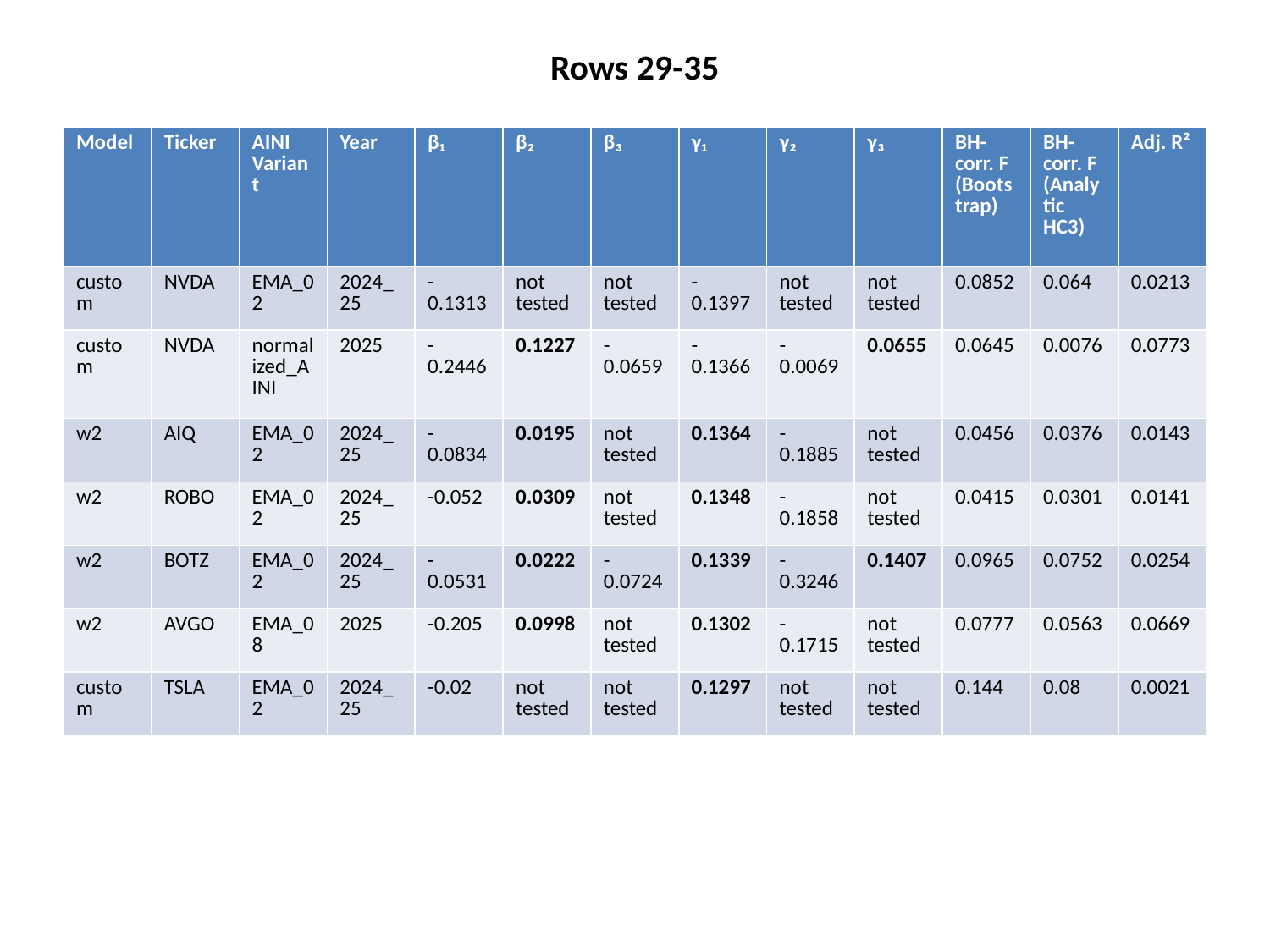

Rows 29-35
#
| Model | Ticker | AINI Variant | Year | β₁ | β₂ | β₃ | γ₁ | γ₂ | γ₃ | BH-corr. F (Bootstrap) | BH-corr. F (Analytic HC3) | Adj. R² |
| --- | --- | --- | --- | --- | --- | --- | --- | --- | --- | --- | --- | --- |
| custom | NVDA | EMA\_02 | 2024\_25 | -0.1313 | not tested | not tested | -0.1397 | not tested | not tested | 0.0852 | 0.064 | 0.0213 |
| custom | NVDA | normalized\_AINI | 2025 | -0.2446 | 0.1227 | -0.0659 | -0.1366 | -0.0069 | 0.0655 | 0.0645 | 0.0076 | 0.0773 |
| w2 | AIQ | EMA\_02 | 2024\_25 | -0.0834 | 0.0195 | not tested | 0.1364 | -0.1885 | not tested | 0.0456 | 0.0376 | 0.0143 |
| w2 | ROBO | EMA\_02 | 2024\_25 | -0.052 | 0.0309 | not tested | 0.1348 | -0.1858 | not tested | 0.0415 | 0.0301 | 0.0141 |
| w2 | BOTZ | EMA\_02 | 2024\_25 | -0.0531 | 0.0222 | -0.0724 | 0.1339 | -0.3246 | 0.1407 | 0.0965 | 0.0752 | 0.0254 |
| w2 | AVGO | EMA\_08 | 2025 | -0.205 | 0.0998 | not tested | 0.1302 | -0.1715 | not tested | 0.0777 | 0.0563 | 0.0669 |
| custom | TSLA | EMA\_02 | 2024\_25 | -0.02 | not tested | not tested | 0.1297 | not tested | not tested | 0.144 | 0.08 | 0.0021 |